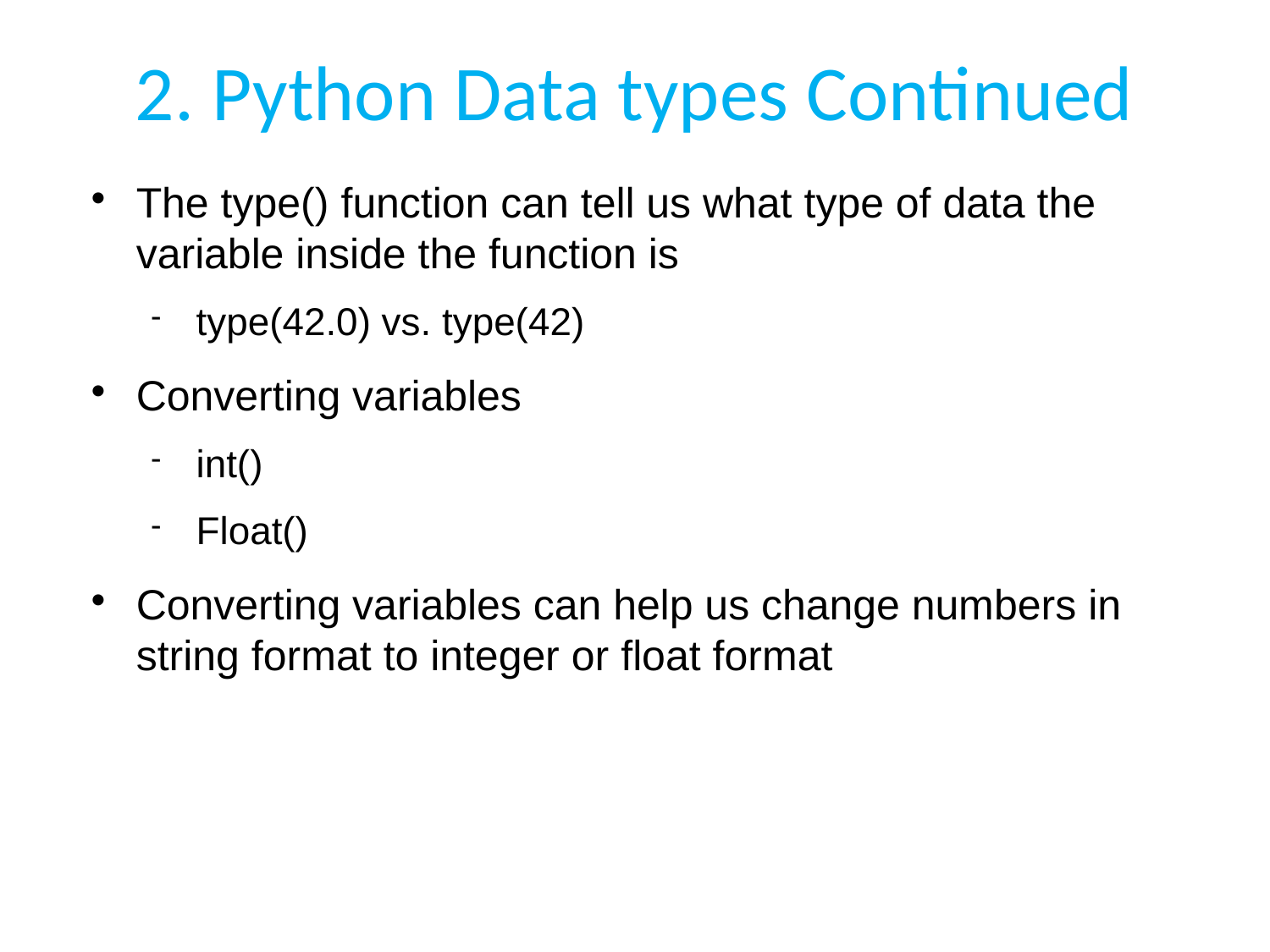

# 2. Python Data types Continued
The type() function can tell us what type of data the variable inside the function is
type(42.0) vs. type(42)
Converting variables
int()
Float()
Converting variables can help us change numbers in string format to integer or float format